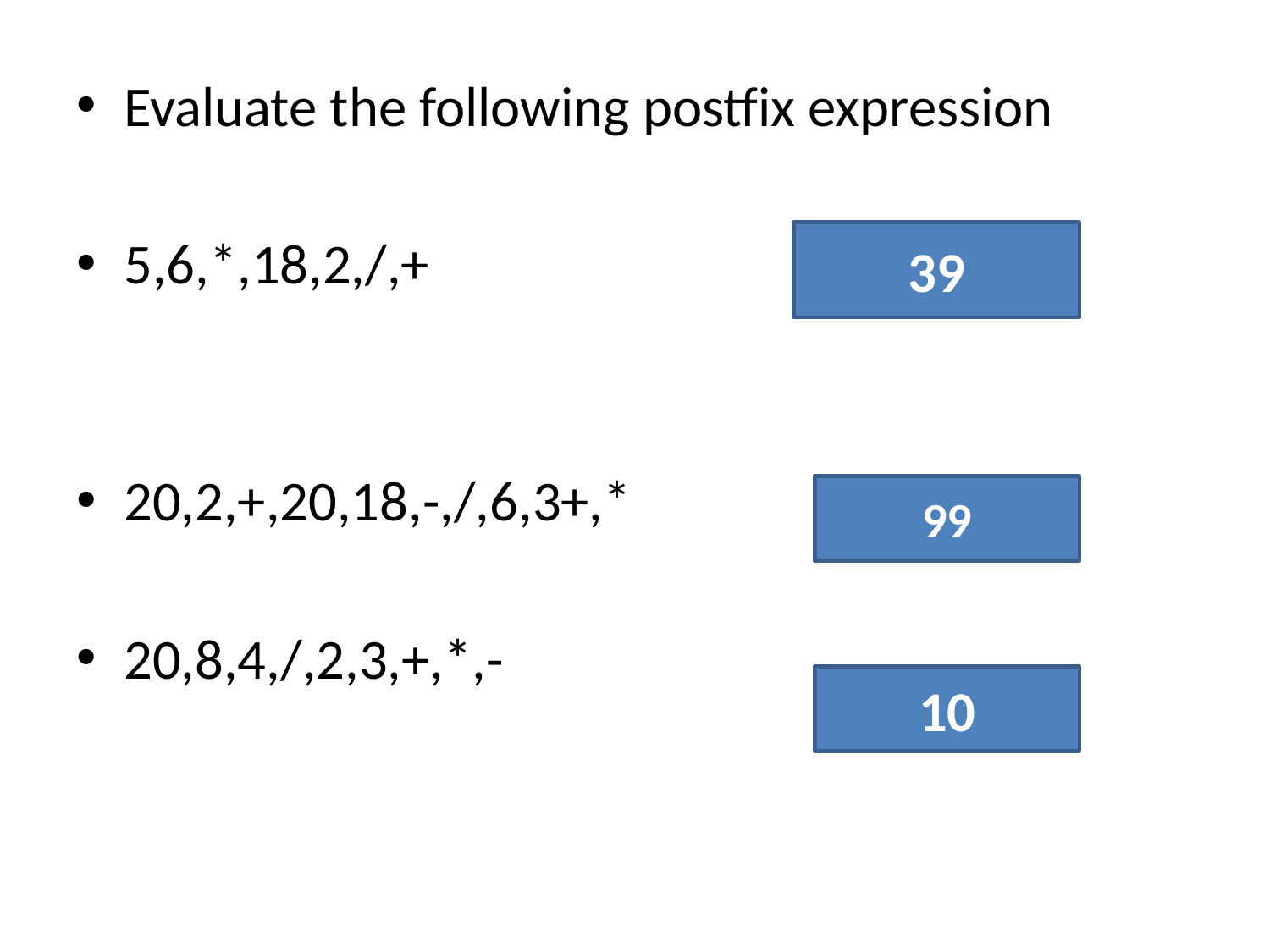

Evaluate the following postfix expression

5,6,*,18,2,/,+

20,2,+,20,18,-,/,6,3+,*

20,8,4,/,2,3,+,*,-
39
99
10